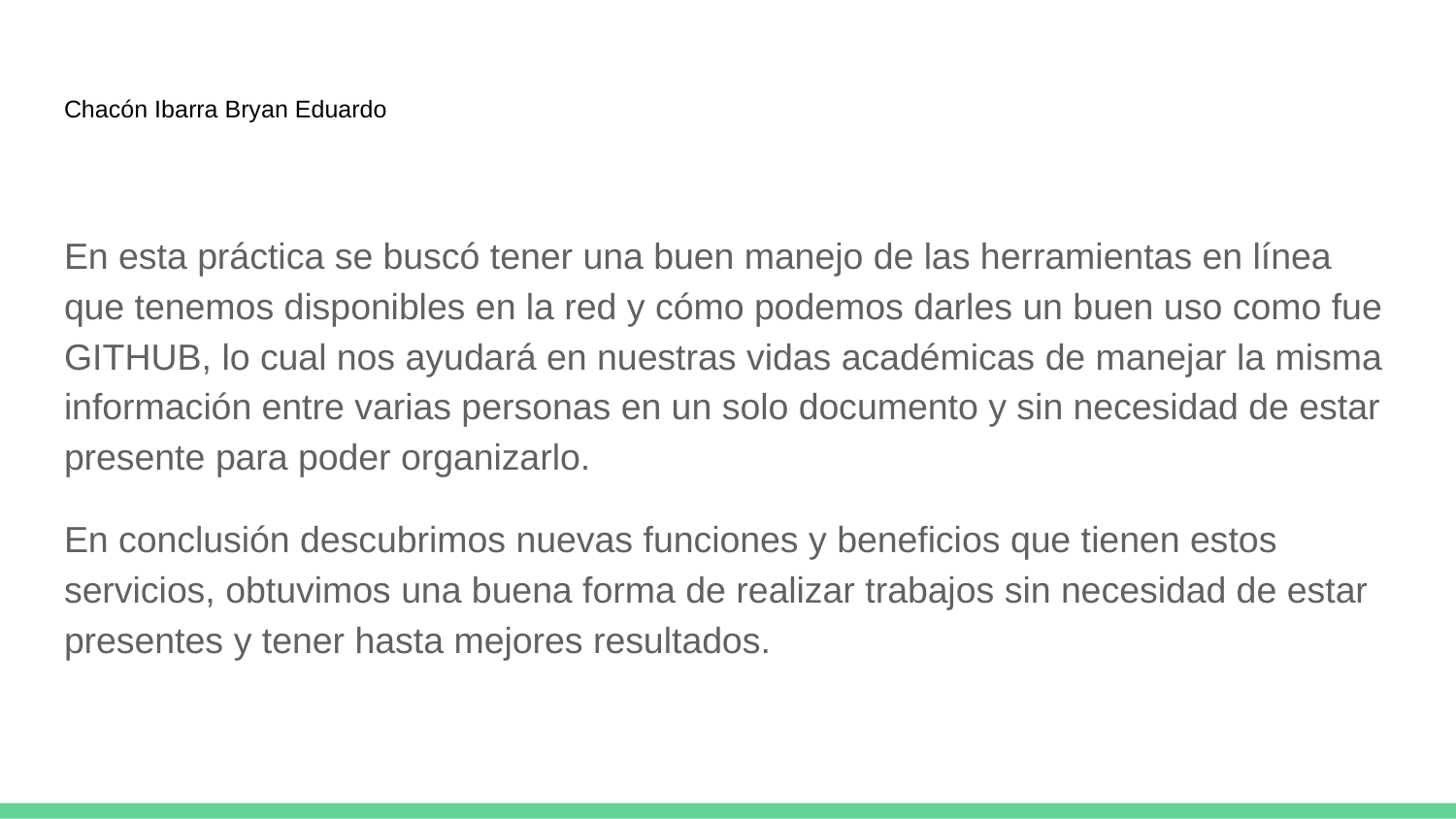

# Chacón Ibarra Bryan Eduardo
En esta práctica se buscó tener una buen manejo de las herramientas en línea que tenemos disponibles en la red y cómo podemos darles un buen uso como fue GITHUB, lo cual nos ayudará en nuestras vidas académicas de manejar la misma información entre varias personas en un solo documento y sin necesidad de estar presente para poder organizarlo.
En conclusión descubrimos nuevas funciones y beneficios que tienen estos servicios, obtuvimos una buena forma de realizar trabajos sin necesidad de estar presentes y tener hasta mejores resultados.